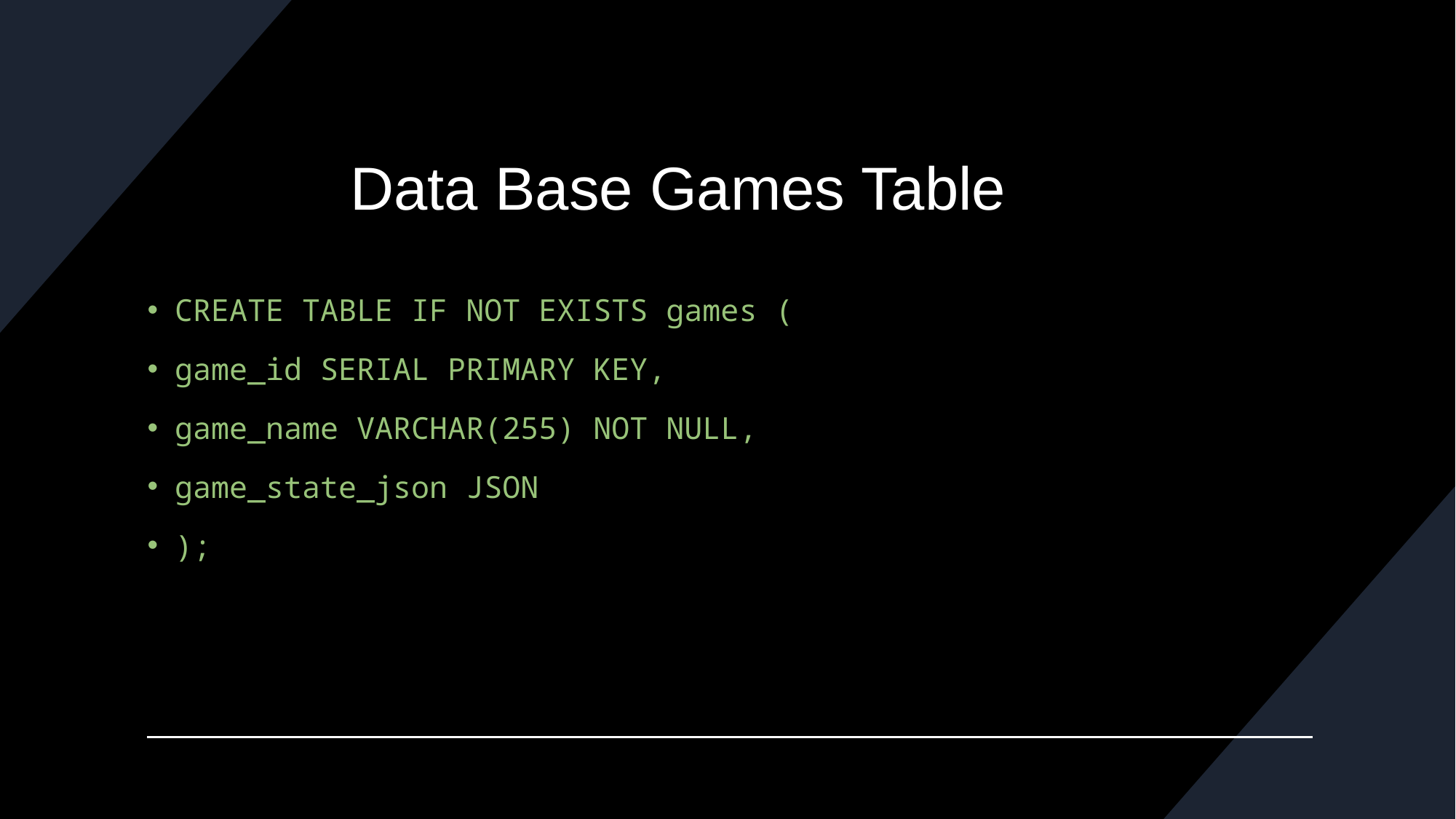

# Data Base Games Table
CREATE TABLE IF NOT EXISTS games (
game_id SERIAL PRIMARY KEY,
game_name VARCHAR(255) NOT NULL,
game_state_json JSON
);